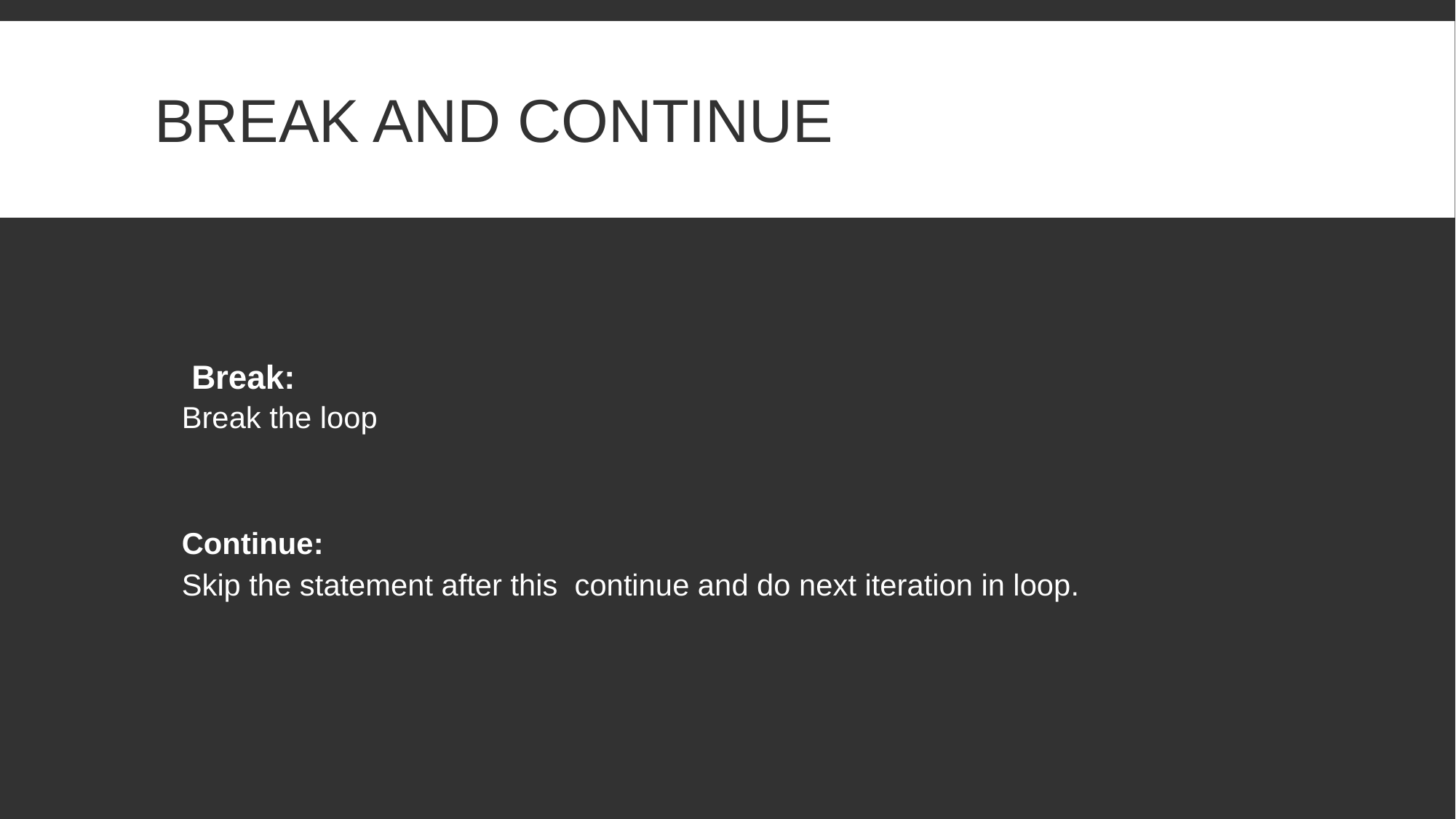

# Break and continue

    Break:
Break the loop

Continue:
Skip the statement after this  continue and do next iteration in loop.